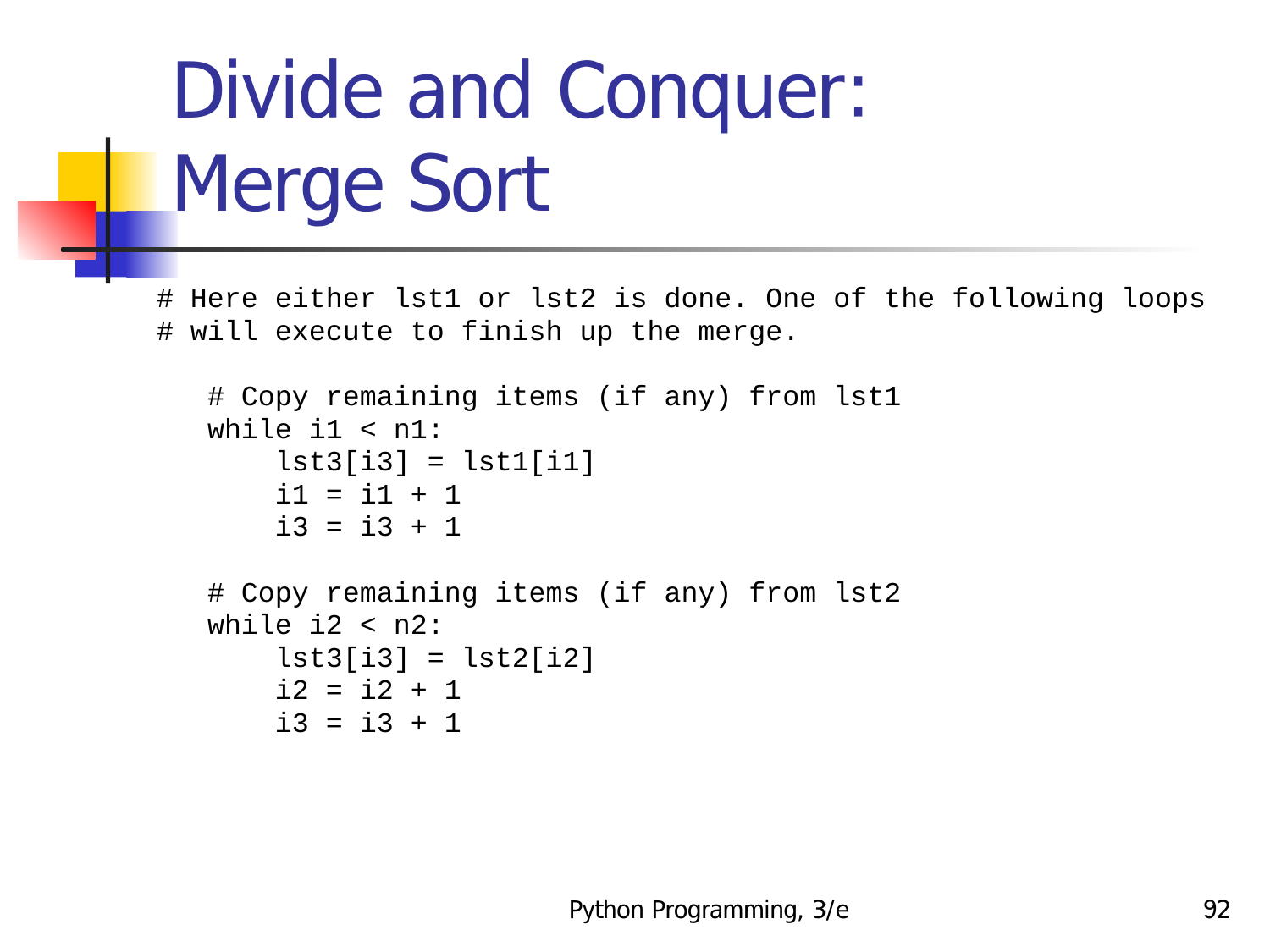

# Divide and Conquer: Merge Sort
 # Here either lst1 or lst2 is done. One of the following loops
 # will execute to finish up the merge.

    # Copy remaining items (if any) from lst1
    while i1 < n1:
        lst3[i3] = lst1[i1]
        i1 = i1 + 1
        i3 = i3 + 1

    # Copy remaining items (if any) from lst2
    while i2 < n2:
        lst3[i3] = lst2[i2]
        i2 = i2 + 1
        i3 = i3 + 1
Python Programming, 3/e
92